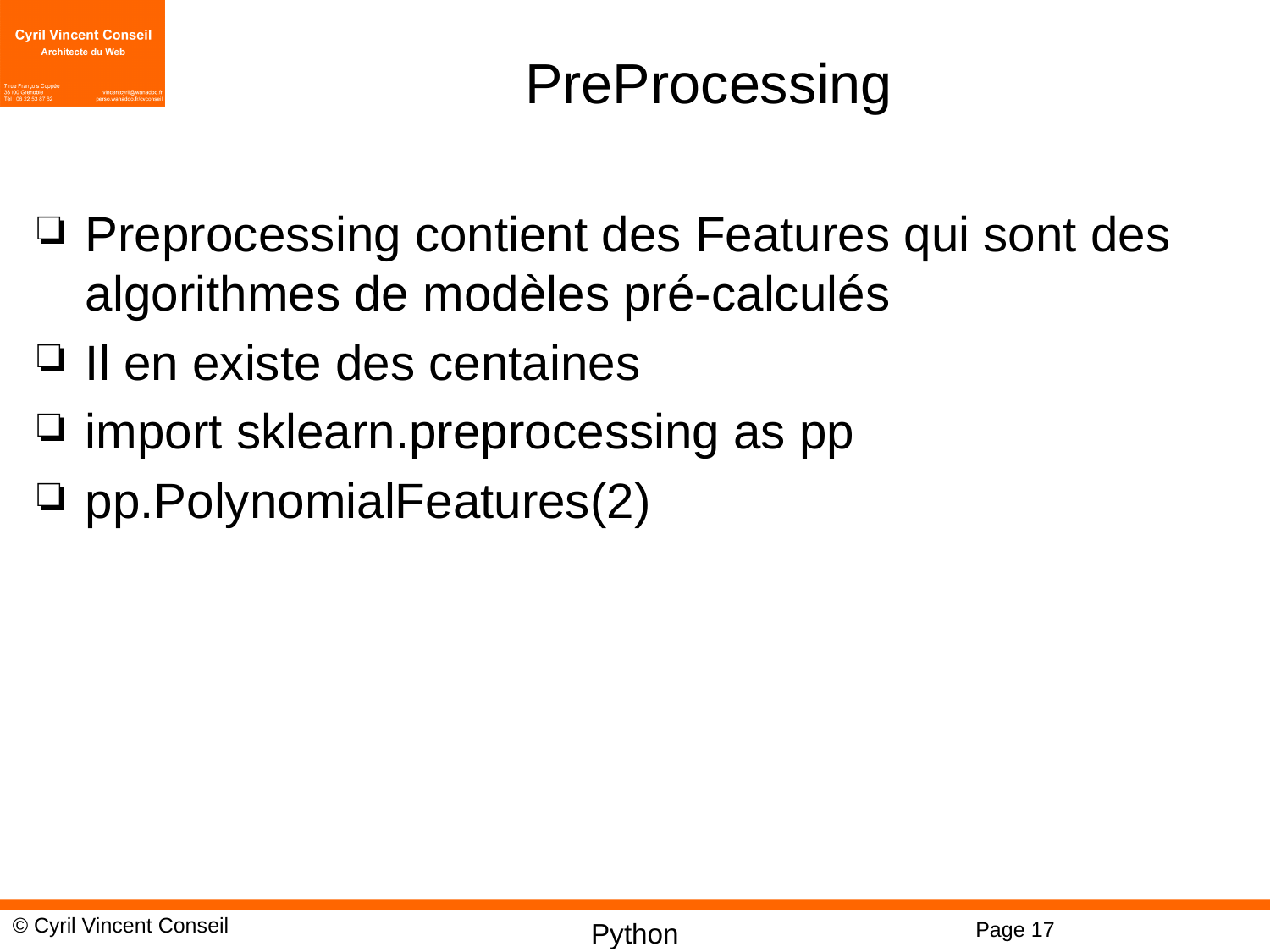

# PreProcessing
Preprocessing contient des Features qui sont des algorithmes de modèles pré-calculés
Il en existe des centaines
import sklearn.preprocessing as pp
pp.PolynomialFeatures(2)